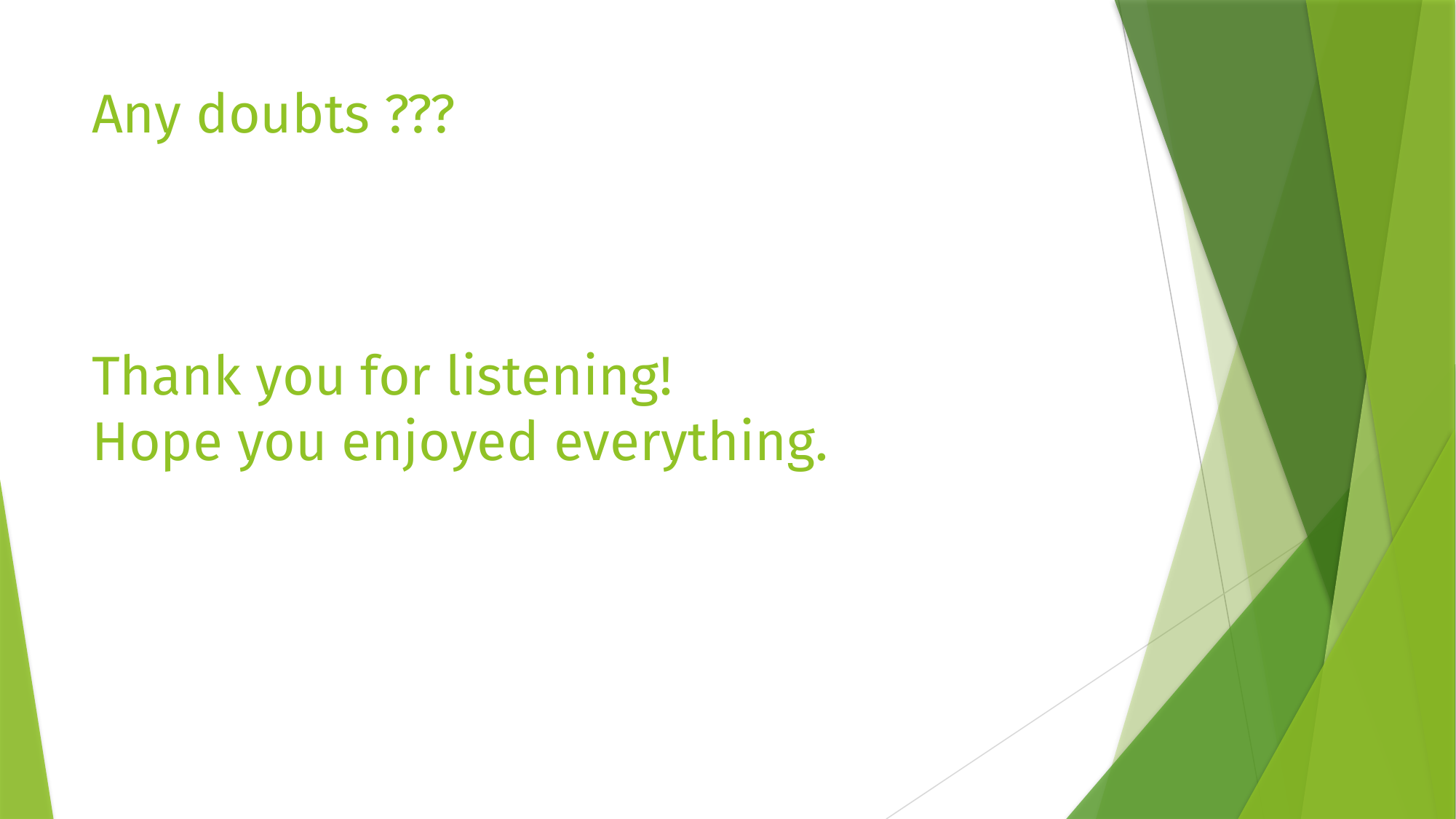

# Any doubts ??? Thank you for listening! Hope you enjoyed everything.